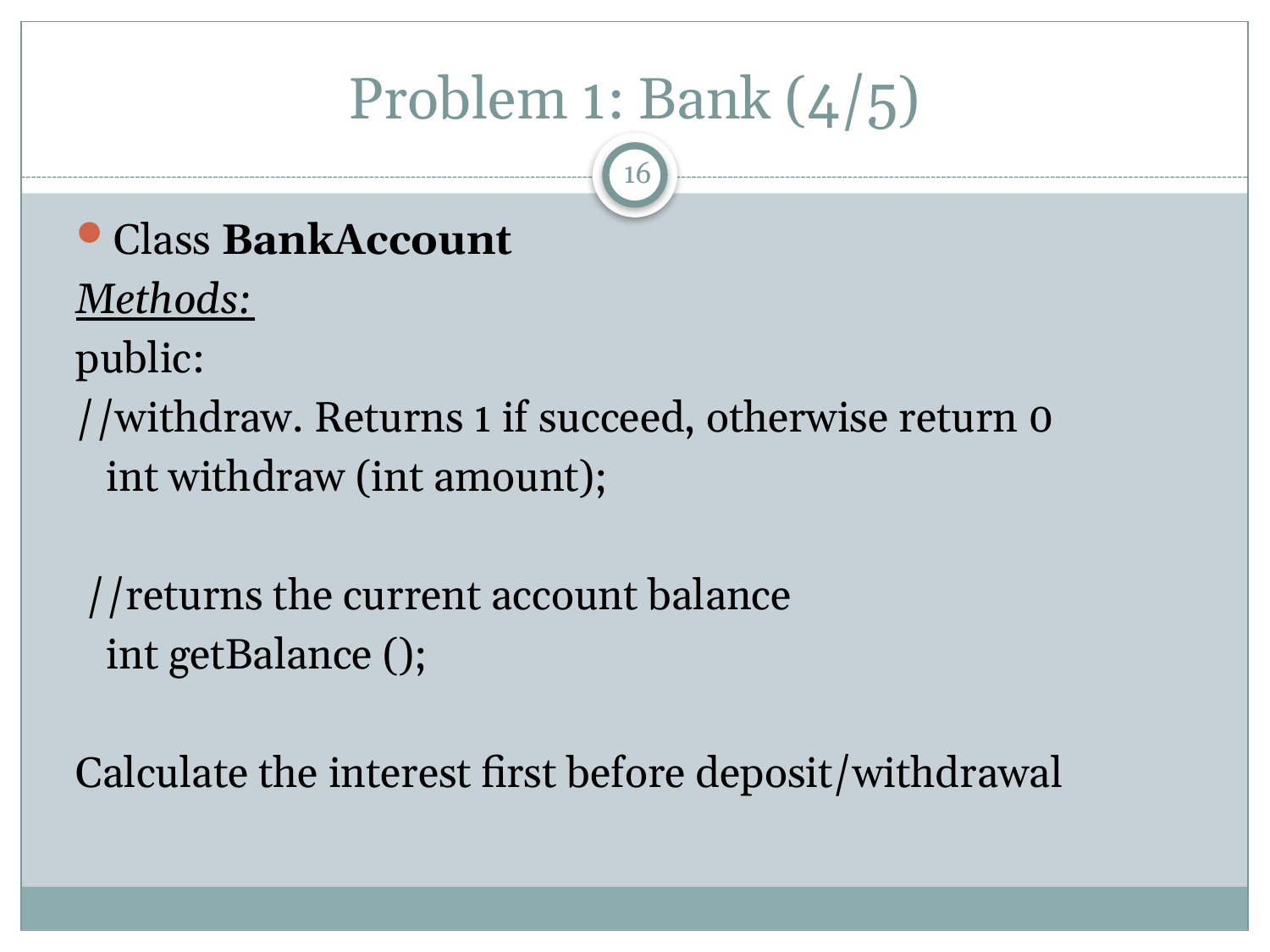

# Problem 1: Bank (4/5)
16
Class BankAccount
Methods:
public:
//withdraw. Returns 1 if succeed, otherwise return 0
   int withdraw (int amount);

 //returns the current account balance
   int getBalance ();

Calculate the interest first before deposit/withdrawal